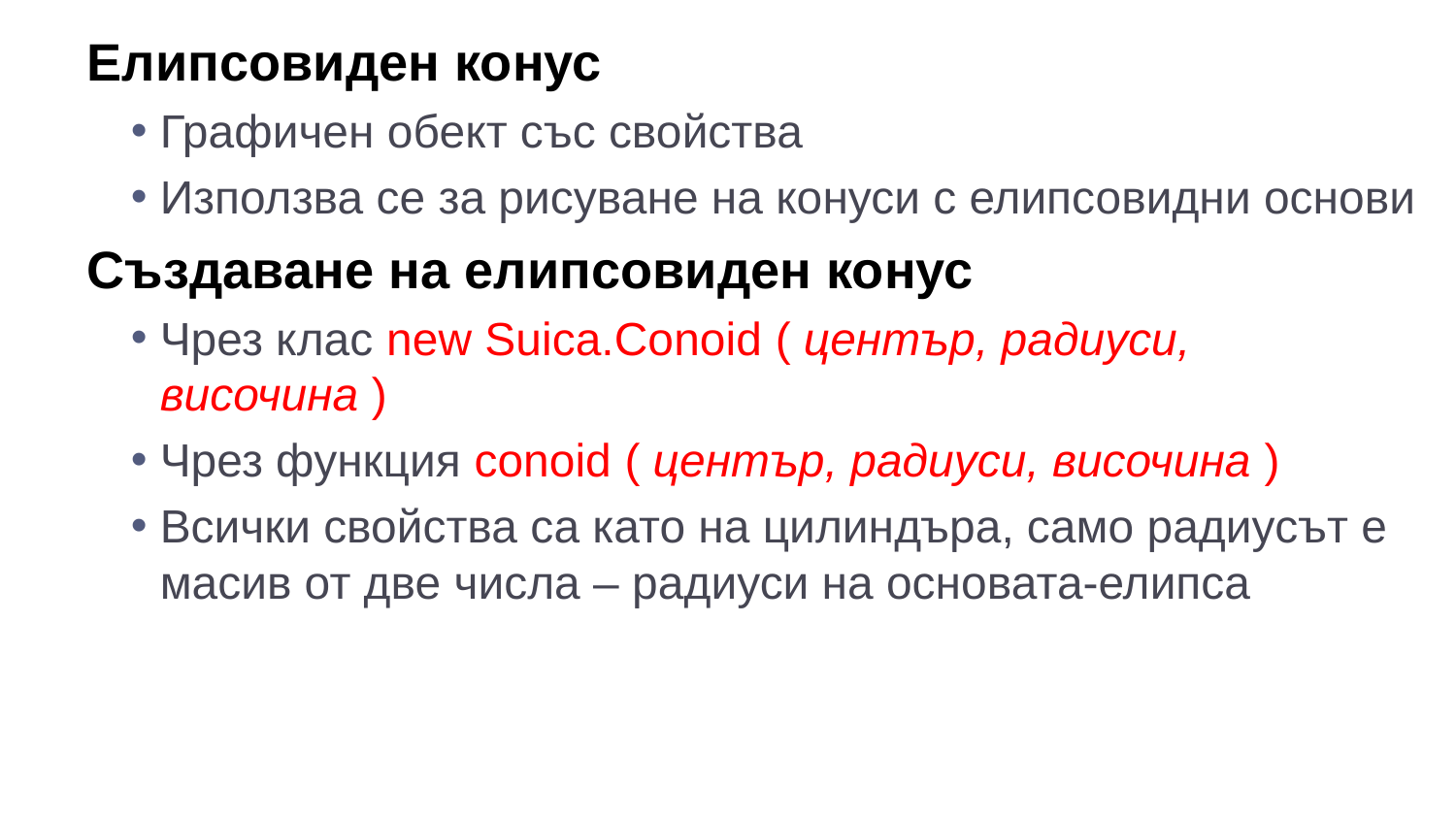

Елипсовиден конус
Графичен обект със свойства
Използва се за рисуване на конуси с елипсовидни основи
Създаване на елипсовиден конус
Чрез клас new Suica.Conoid ( център, радиуси, височина )
Чрез функция conoid ( център, радиуси, височина )
Всички свойства са като на цилиндъра, само радиусът е масив от две числа – радиуси на основата-елипса